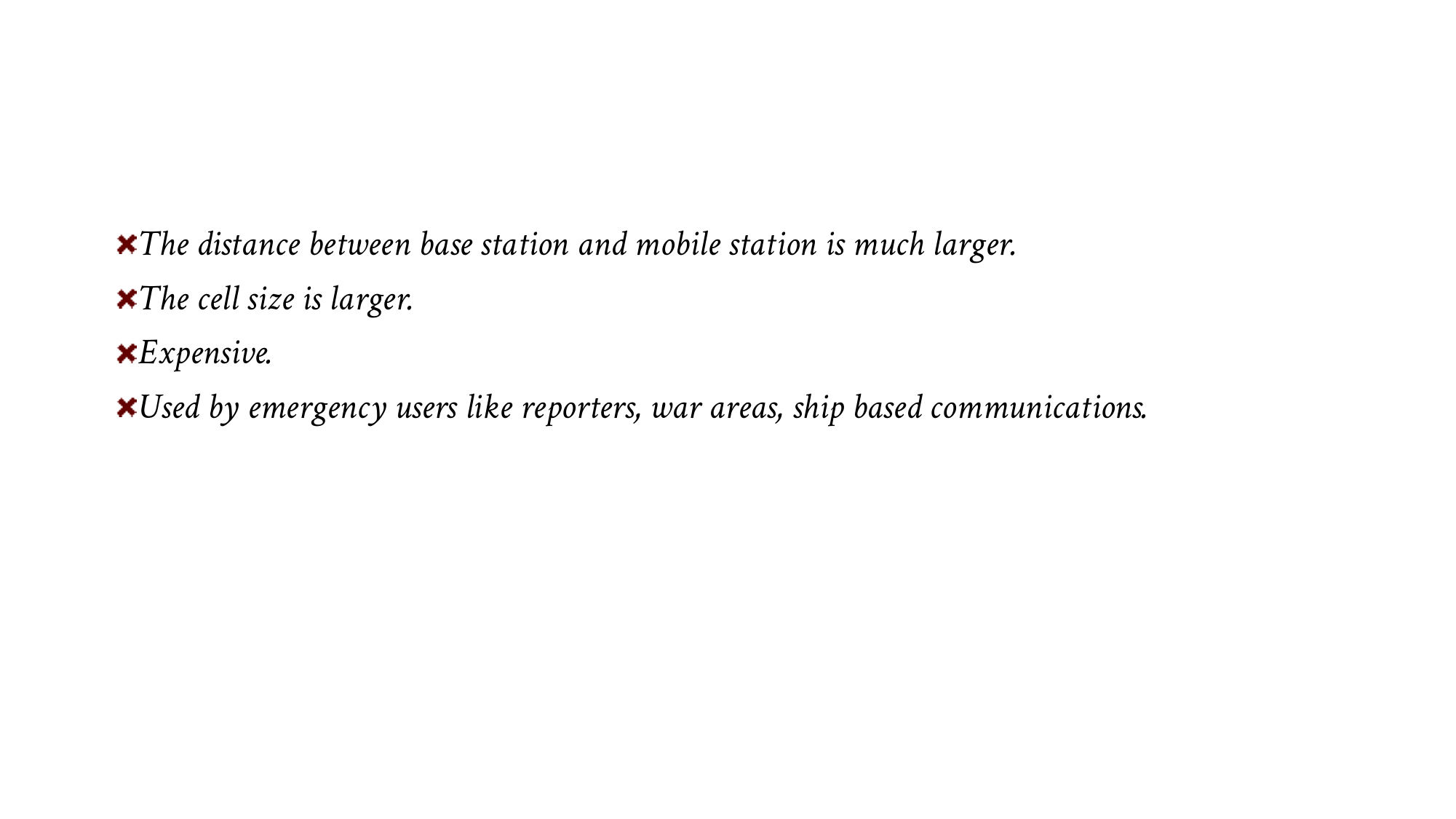

#
The distance between base station and mobile station is much larger.
The cell size is larger.
Expensive.
Used by emergency users like reporters, war areas, ship based communications.